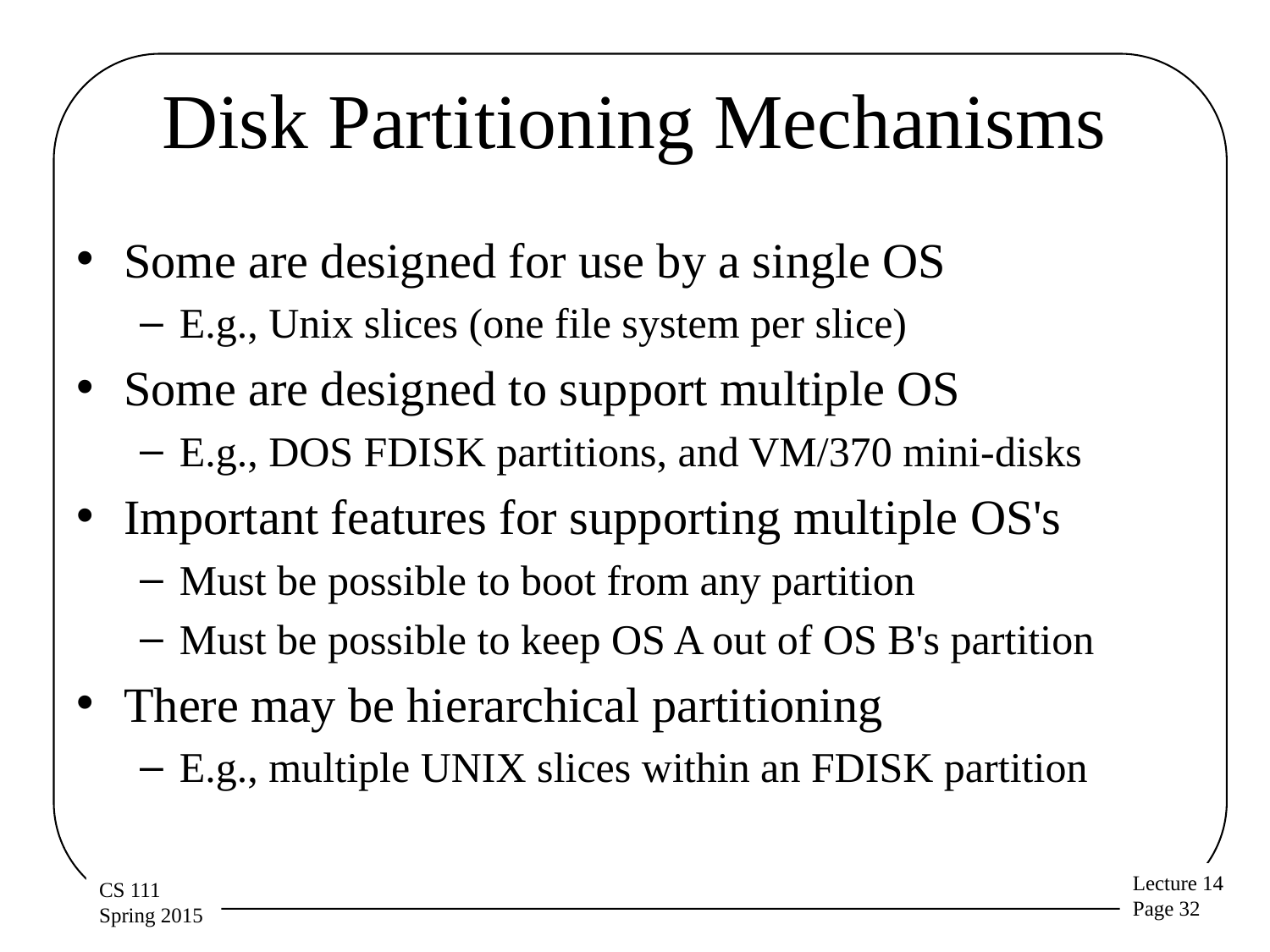

# Disk Partitioning Mechanisms
Some are designed for use by a single OS
E.g., Unix slices (one file system per slice)
Some are designed to support multiple OS
E.g., DOS FDISK partitions, and VM/370 mini-disks
Important features for supporting multiple OS's
Must be possible to boot from any partition
Must be possible to keep OS A out of OS B's partition
There may be hierarchical partitioning
E.g., multiple UNIX slices within an FDISK partition